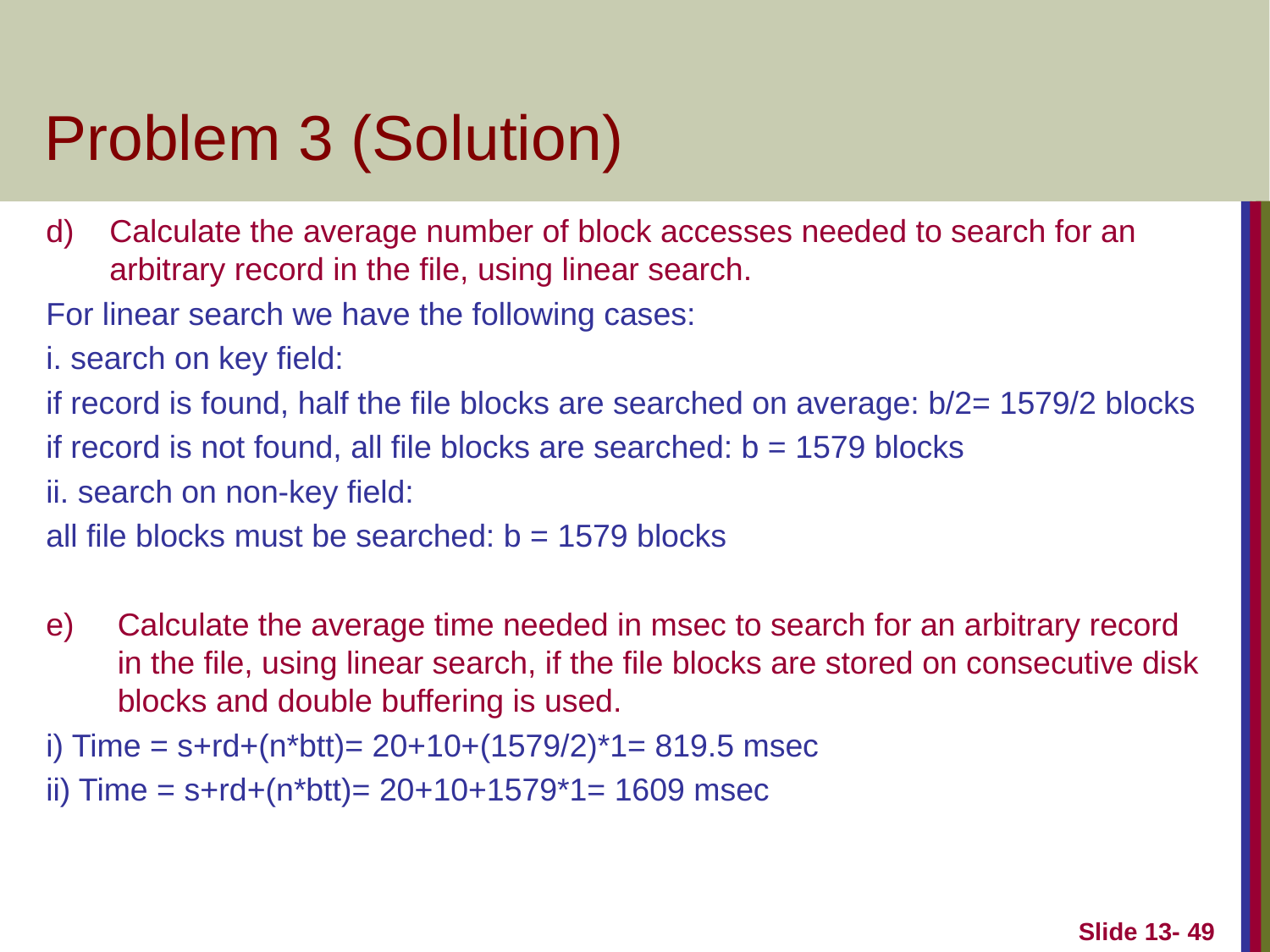

# Problem 3 (Solution)
Calculate the average number of block accesses needed to search for an arbitrary record in the file, using linear search.
For linear search we have the following cases:
i. search on key field:
if record is found, half the file blocks are searched on average: b/2= 1579/2 blocks
if record is not found, all file blocks are searched: b = 1579 blocks
ii. search on non-key field:
all file blocks must be searched: b = 1579 blocks

Calculate the average time needed in msec to search for an arbitrary record in the file, using linear search, if the file blocks are stored on consecutive disk blocks and double buffering is used.
i) Time = s+rd+(n*btt)= 20+10+(1579/2)*1= 819.5 msec
ii) Time = s+rd+(n*btt)= 20+10+1579*1= 1609 msec

Slide 13- 49